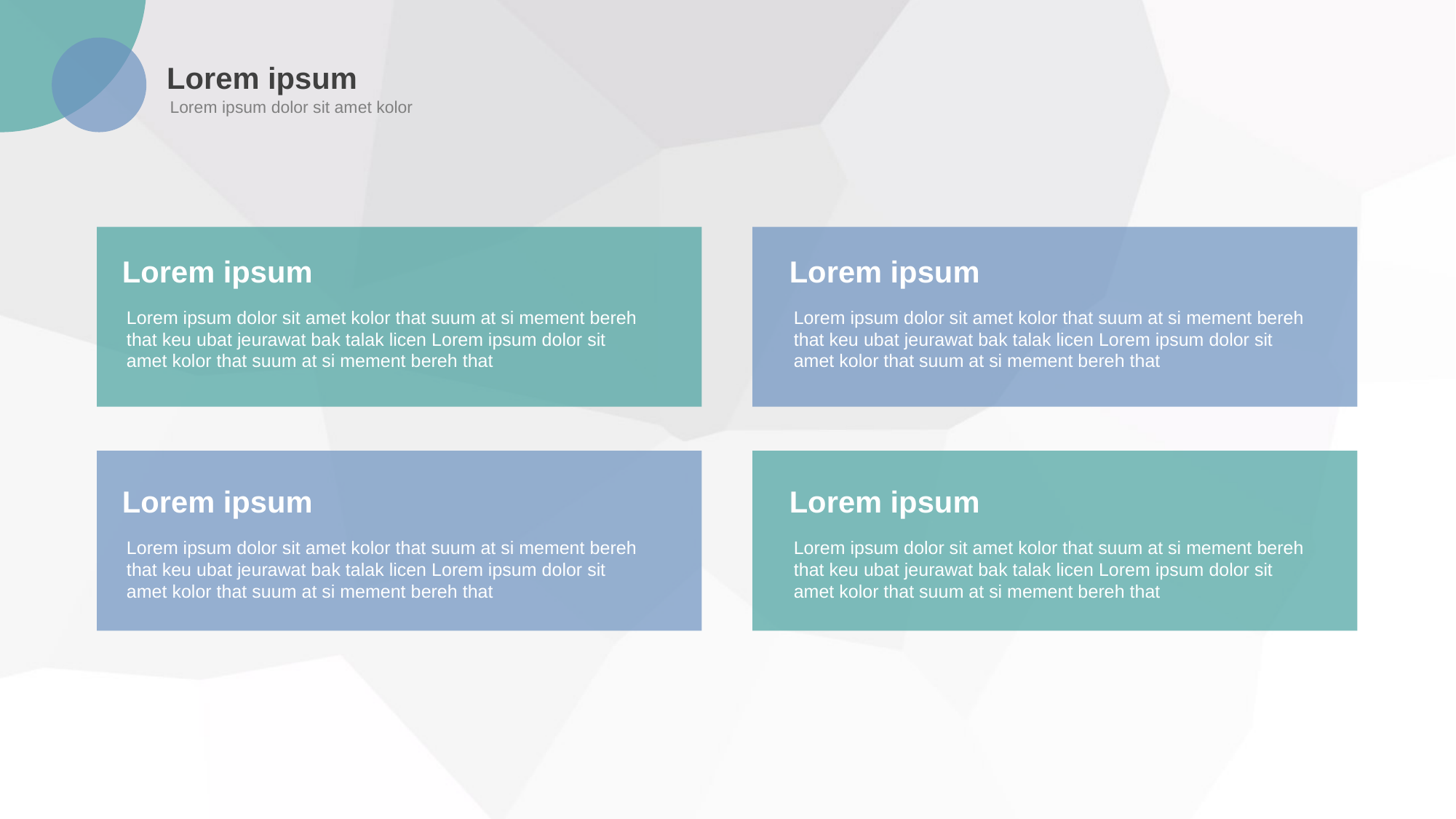

Lorem ipsum
Lorem ipsum dolor sit amet kolor

Lorem ipsum
Lorem ipsum
Lorem ipsum dolor sit amet kolor that suum at si mement bereh that keu ubat jeurawat bak talak licen Lorem ipsum dolor sit amet kolor that suum at si mement bereh that
Lorem ipsum dolor sit amet kolor that suum at si mement bereh that keu ubat jeurawat bak talak licen Lorem ipsum dolor sit amet kolor that suum at si mement bereh that

Lorem ipsum
Lorem ipsum
Lorem ipsum dolor sit amet kolor that suum at si mement bereh that keu ubat jeurawat bak talak licen Lorem ipsum dolor sit amet kolor that suum at si mement bereh that
Lorem ipsum dolor sit amet kolor that suum at si mement bereh that keu ubat jeurawat bak talak licen Lorem ipsum dolor sit amet kolor that suum at si mement bereh that